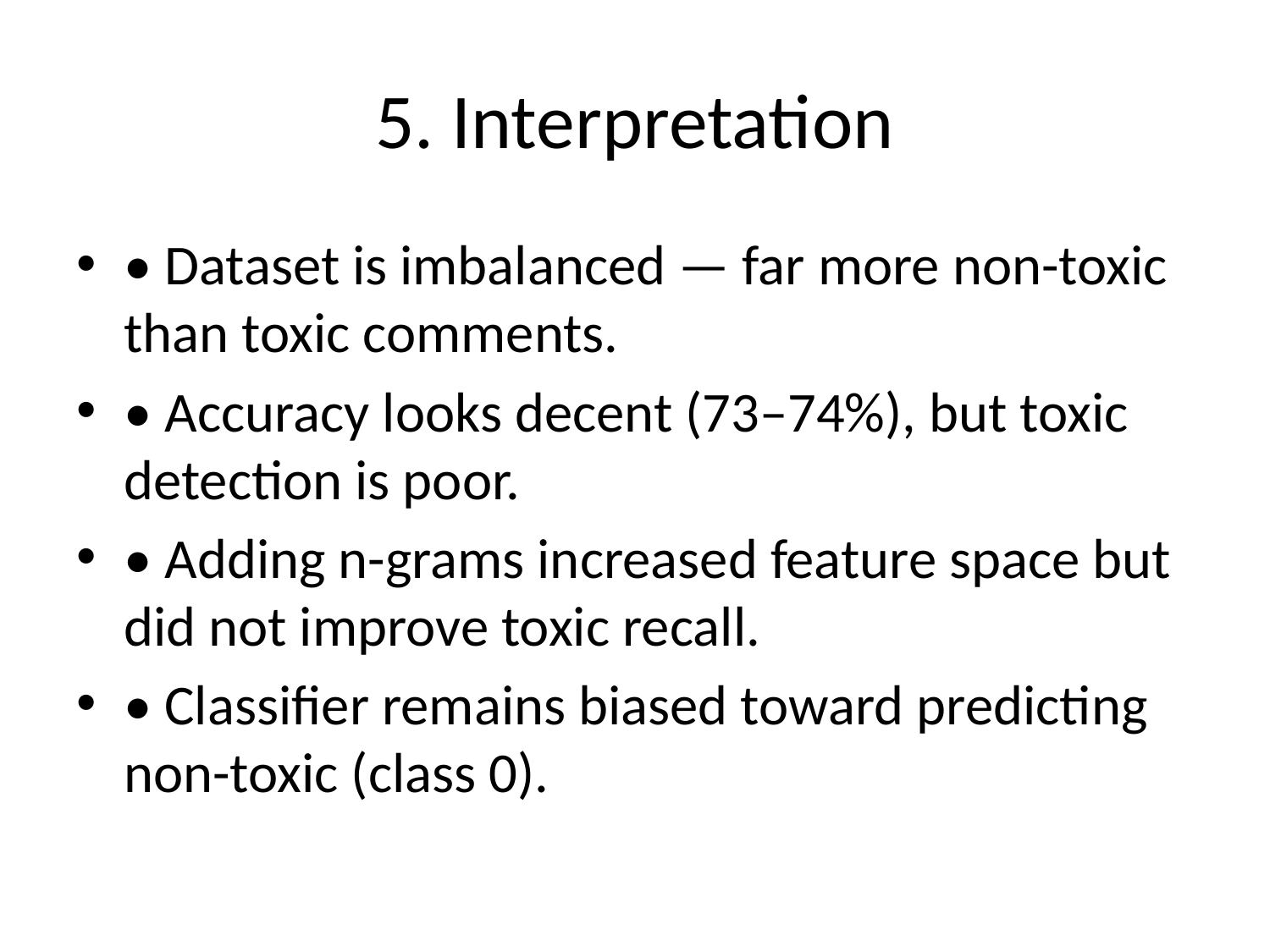

# 5. Interpretation
• Dataset is imbalanced — far more non-toxic than toxic comments.
• Accuracy looks decent (73–74%), but toxic detection is poor.
• Adding n-grams increased feature space but did not improve toxic recall.
• Classifier remains biased toward predicting non-toxic (class 0).